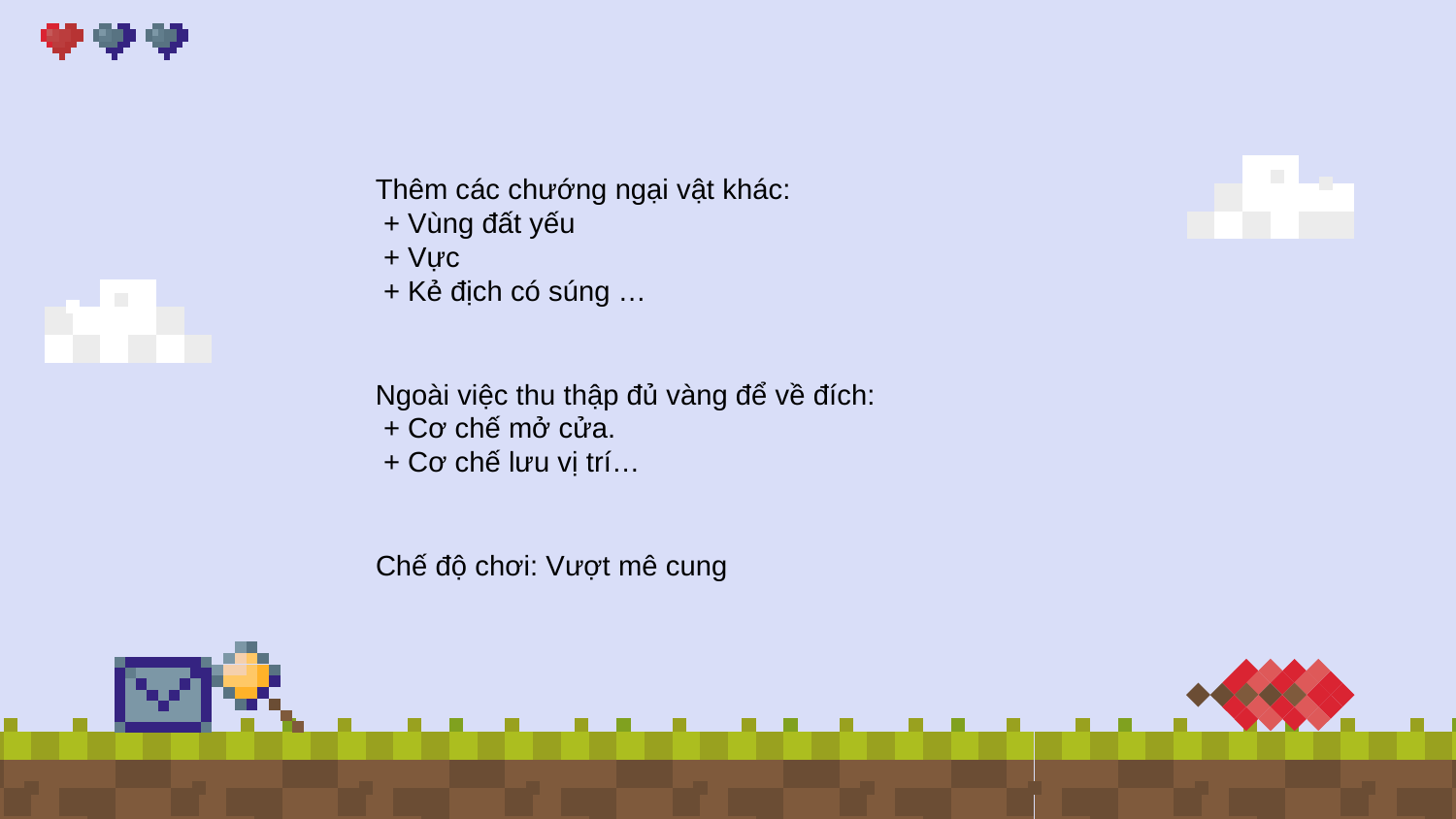

Thêm các chướng ngại vật khác:
 + Vùng đất yếu
 + Vực
 + Kẻ địch có súng …
Ngoài việc thu thập đủ vàng để về đích:
 + Cơ chế mở cửa.
 + Cơ chế lưu vị trí…
Chế độ chơi: Vượt mê cung